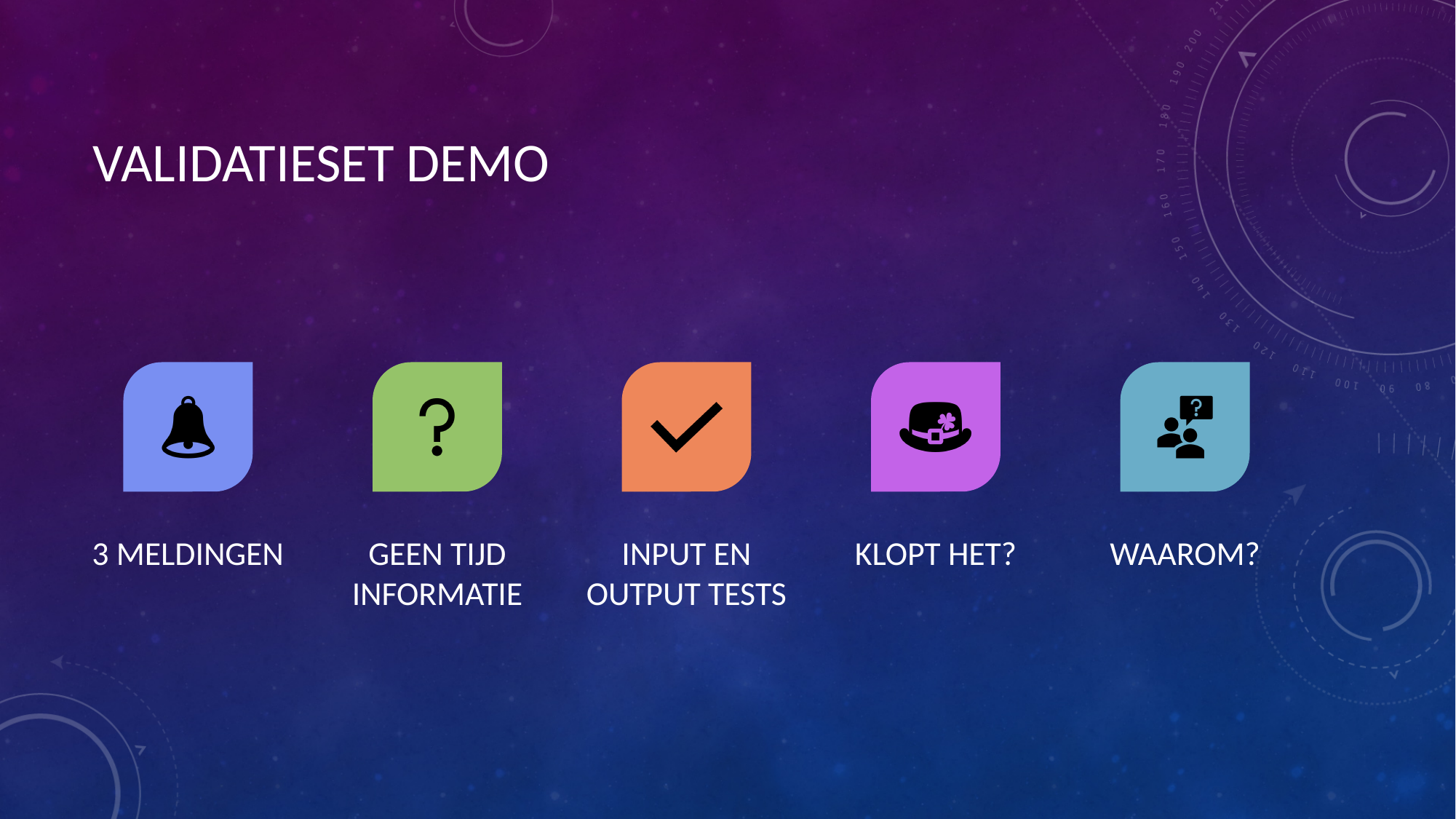

# Validatieset demo
3 meldingen
Geen tijd informatie
Input en output tests
Klopt het?
Waarom?